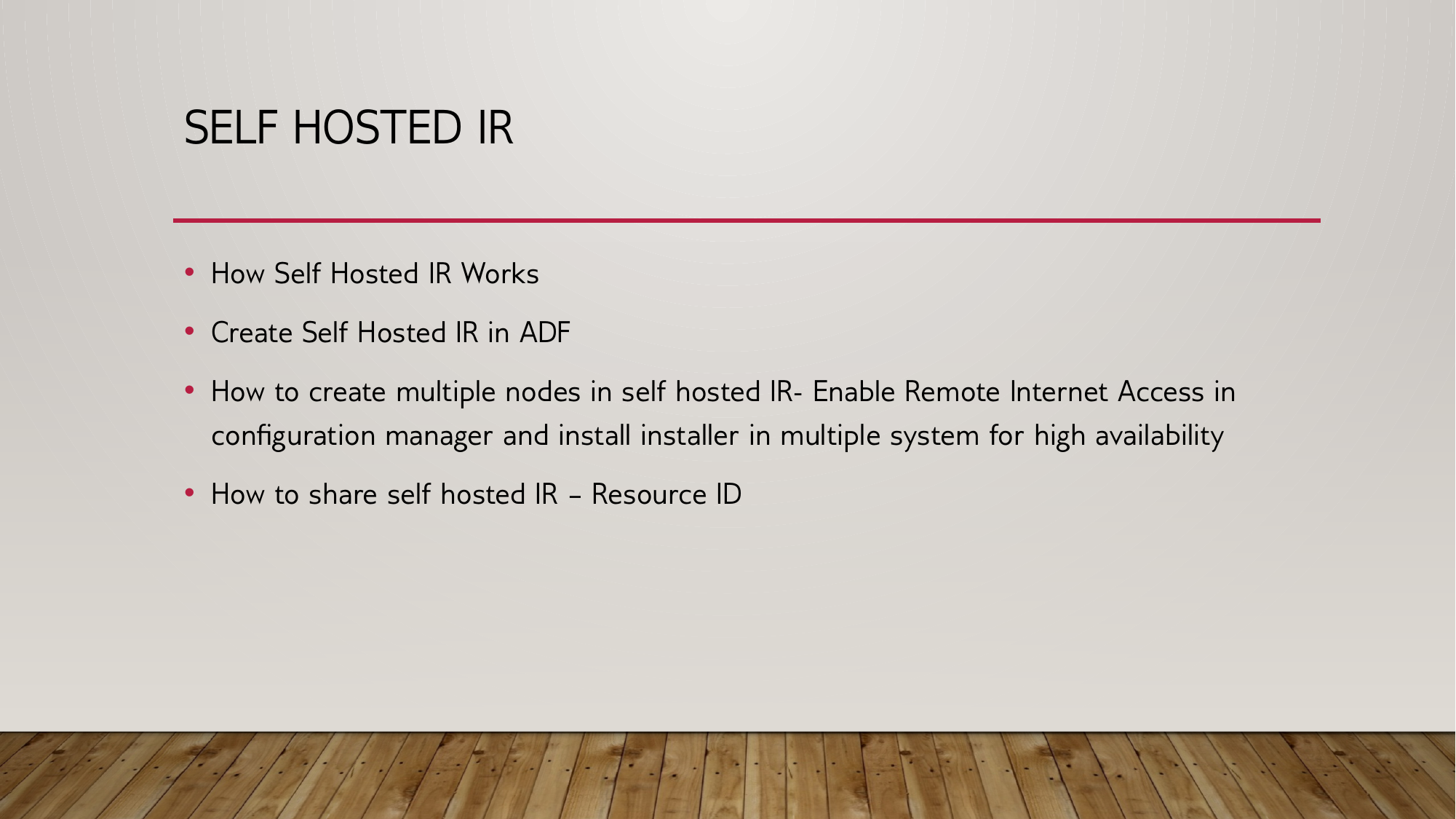

# Self Hosted IR
How Self Hosted IR Works
Create Self Hosted IR in ADF
How to create multiple nodes in self hosted IR- Enable Remote Internet Access in configuration manager and install installer in multiple system for high availability
How to share self hosted IR – Resource ID